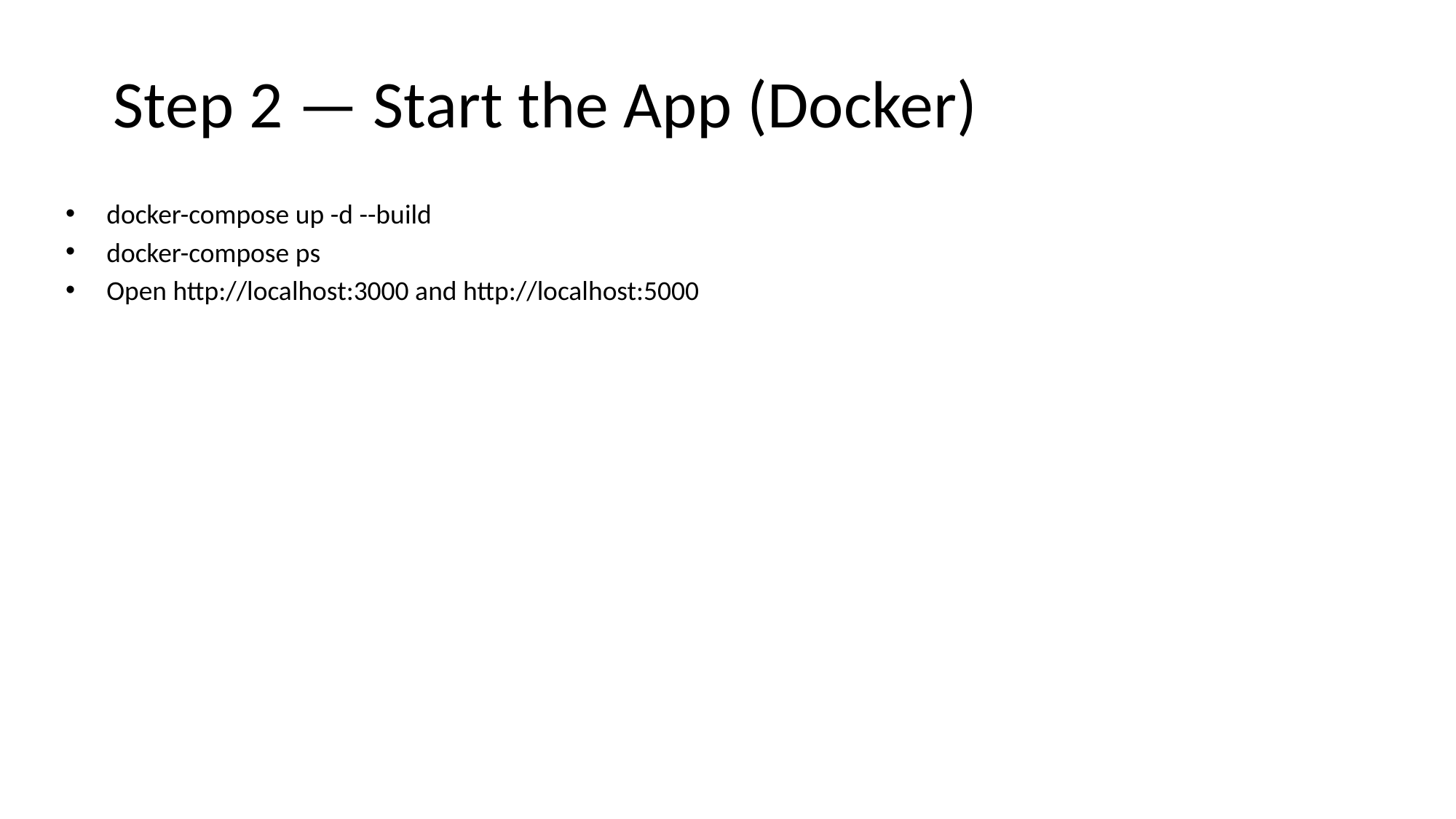

# Step 2 — Start the App (Docker)
docker-compose up -d --build
docker-compose ps
Open http://localhost:3000 and http://localhost:5000